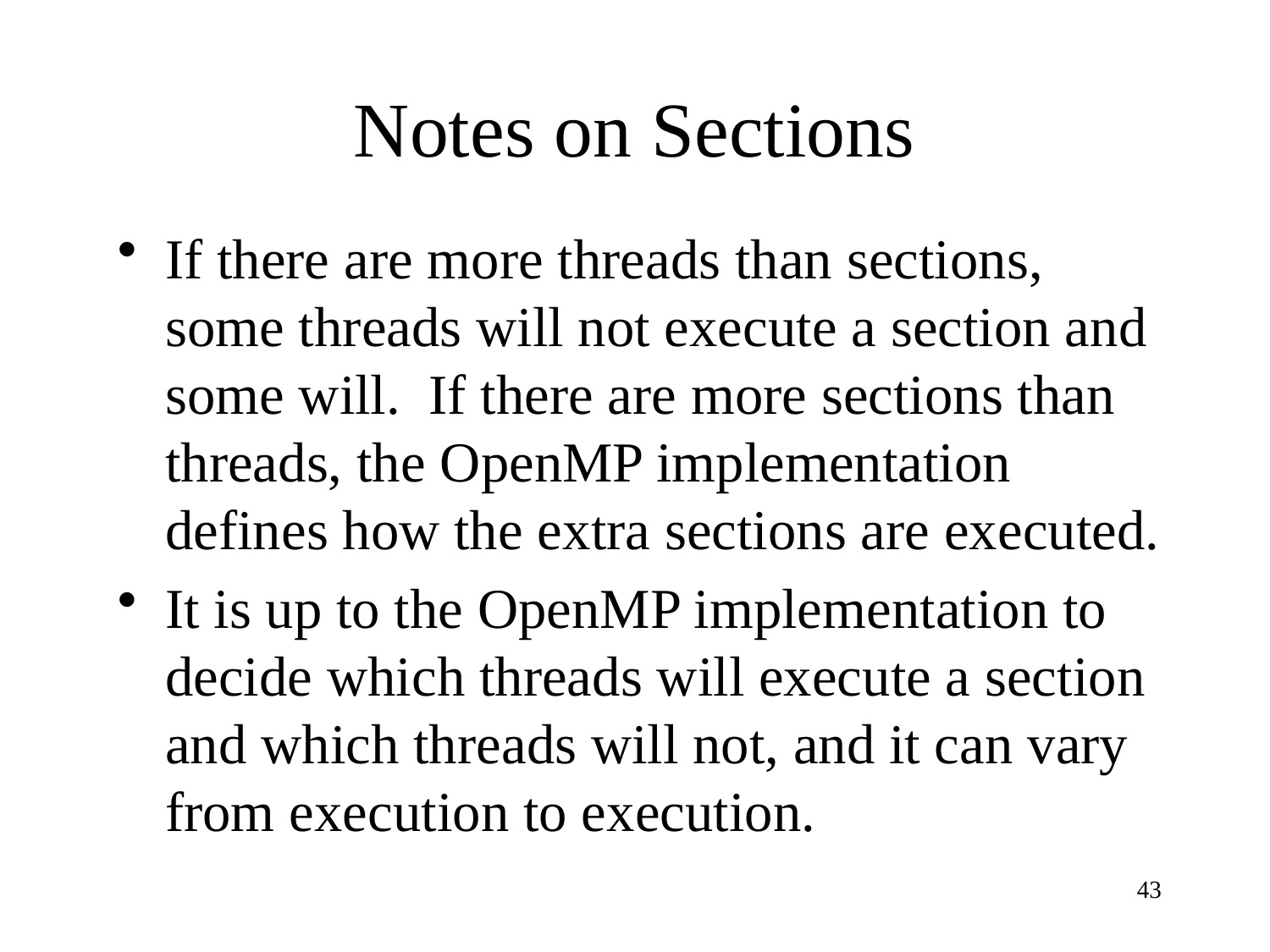

# Notes on Sections
If there are more threads than sections, some threads will not execute a section and some will.  If there are more sections than threads, the OpenMP implementation defines how the extra sections are executed.
It is up to the OpenMP implementation to decide which threads will execute a section and which threads will not, and it can vary from execution to execution.
43